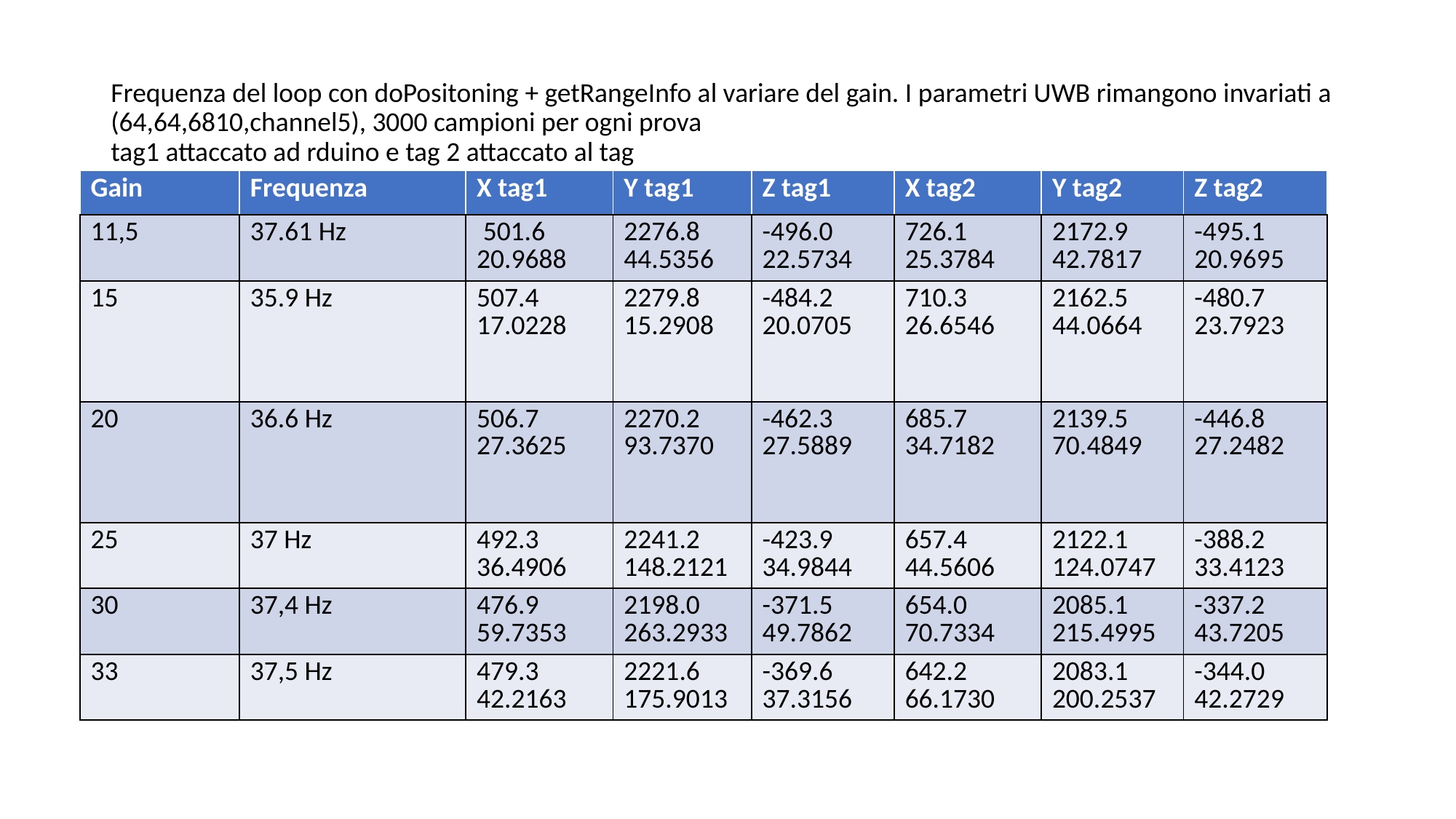

# Frequenza del loop con doPositoning + getRangeInfo al variare del gain. I parametri UWB rimangono invariati a (64,64,6810,channel5), 3000 campioni per ogni prova tag1 attaccato ad rduino e tag 2 attaccato al tag
| Gain | Frequenza | X tag1 | Y tag1 | Z tag1 | X tag2 | Y tag2 | Z tag2 |
| --- | --- | --- | --- | --- | --- | --- | --- |
| 11,5 | 37.61 Hz | 501.6 20.9688 | 2276.8 44.5356 | -496.0 22.5734 | 726.1 25.3784 | 2172.9 42.7817 | -495.1 20.9695 |
| 15 | 35.9 Hz | 507.4 17.0228 | 2279.8 15.2908 | -484.2 20.0705 | 710.3 26.6546 | 2162.5 44.0664 | -480.7 23.7923 |
| 20 | 36.6 Hz | 506.7 27.3625 | 2270.2 93.7370 | -462.3 27.5889 | 685.7 34.7182 | 2139.5 70.4849 | -446.8 27.2482 |
| 25 | 37 Hz | 492.3 36.4906 | 2241.2 148.2121 | -423.9 34.9844 | 657.4 44.5606 | 2122.1 124.0747 | -388.2 33.4123 |
| 30 | 37,4 Hz | 476.9 59.7353 | 2198.0 263.2933 | -371.5 49.7862 | 654.0 70.7334 | 2085.1 215.4995 | -337.2 43.7205 |
| 33 | 37,5 Hz | 479.3 42.2163 | 2221.6 175.9013 | -369.6 37.3156 | 642.2 66.1730 | 2083.1 200.2537 | -344.0 42.2729 |